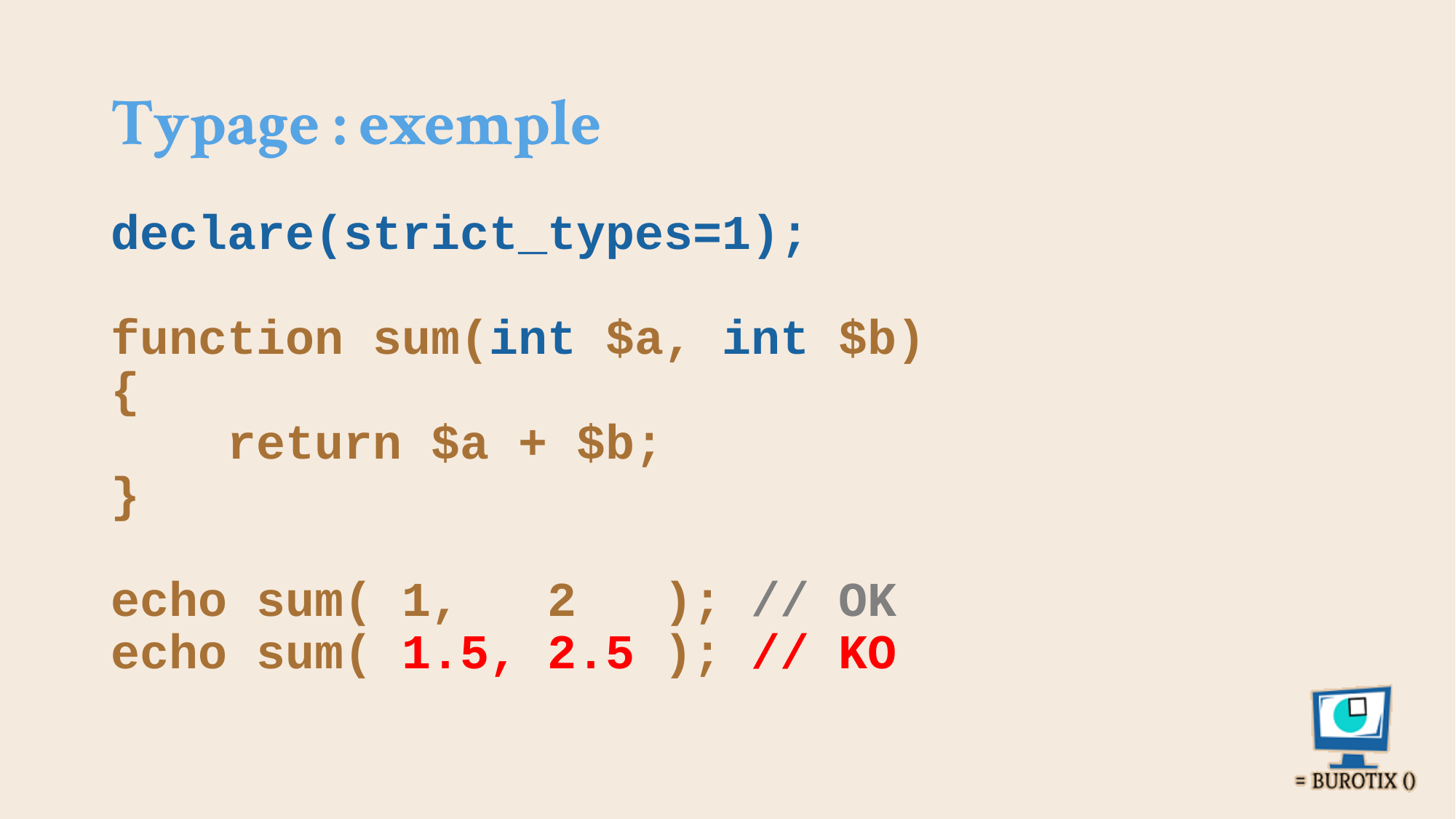

# Typage : exemple
declare(strict_types=1);
function sum(int $a, int $b) 
{
    return $a + $b;
}
echo sum( 1,   2   ); // OK
echo sum( 1.5, 2.5 ); // KO